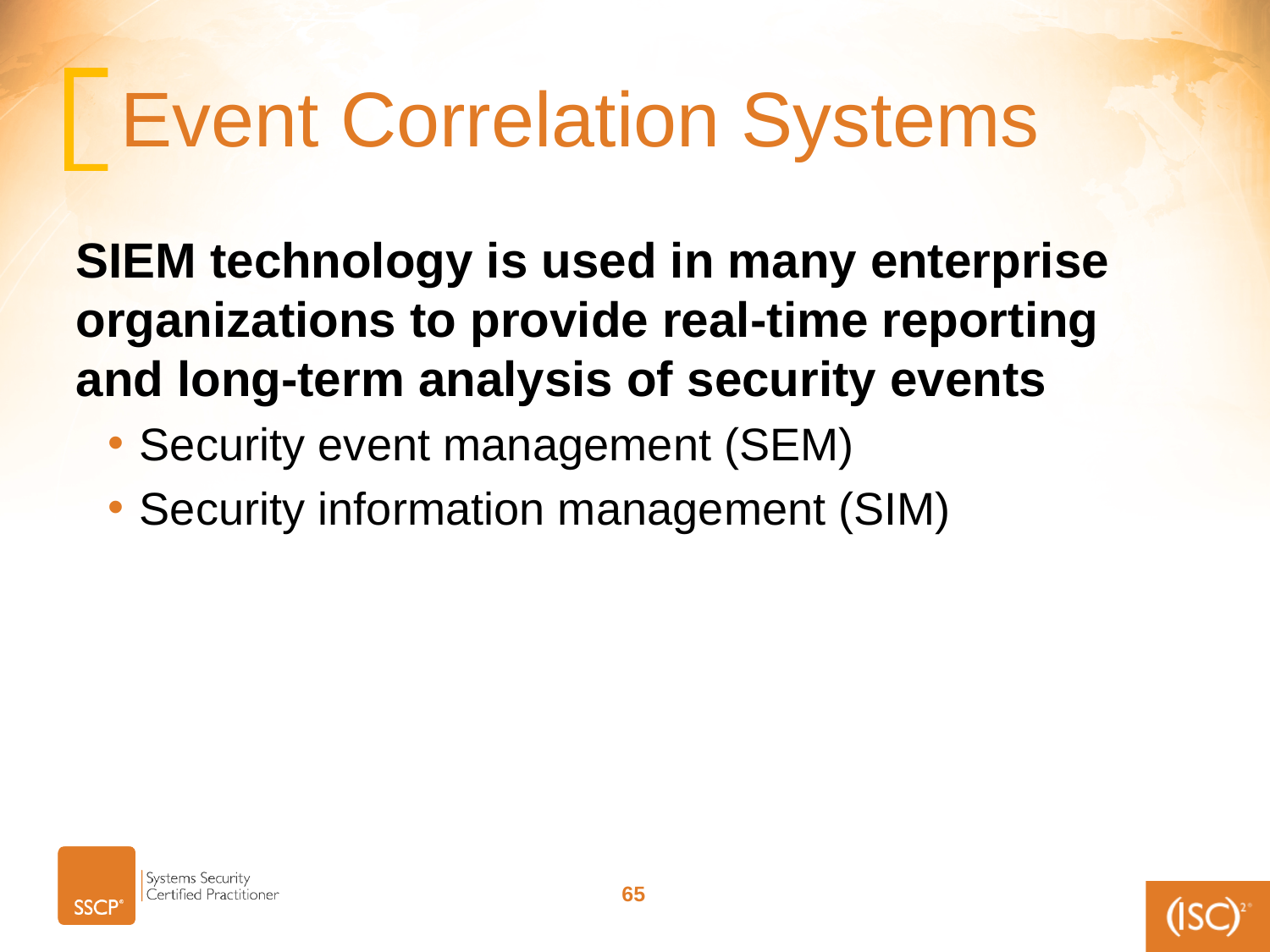

# Event Correlation Systems
SIEM technology is used in many enterprise organizations to provide real-time reporting and long-term analysis of security events
Security event management (SEM)
Security information management (SIM)